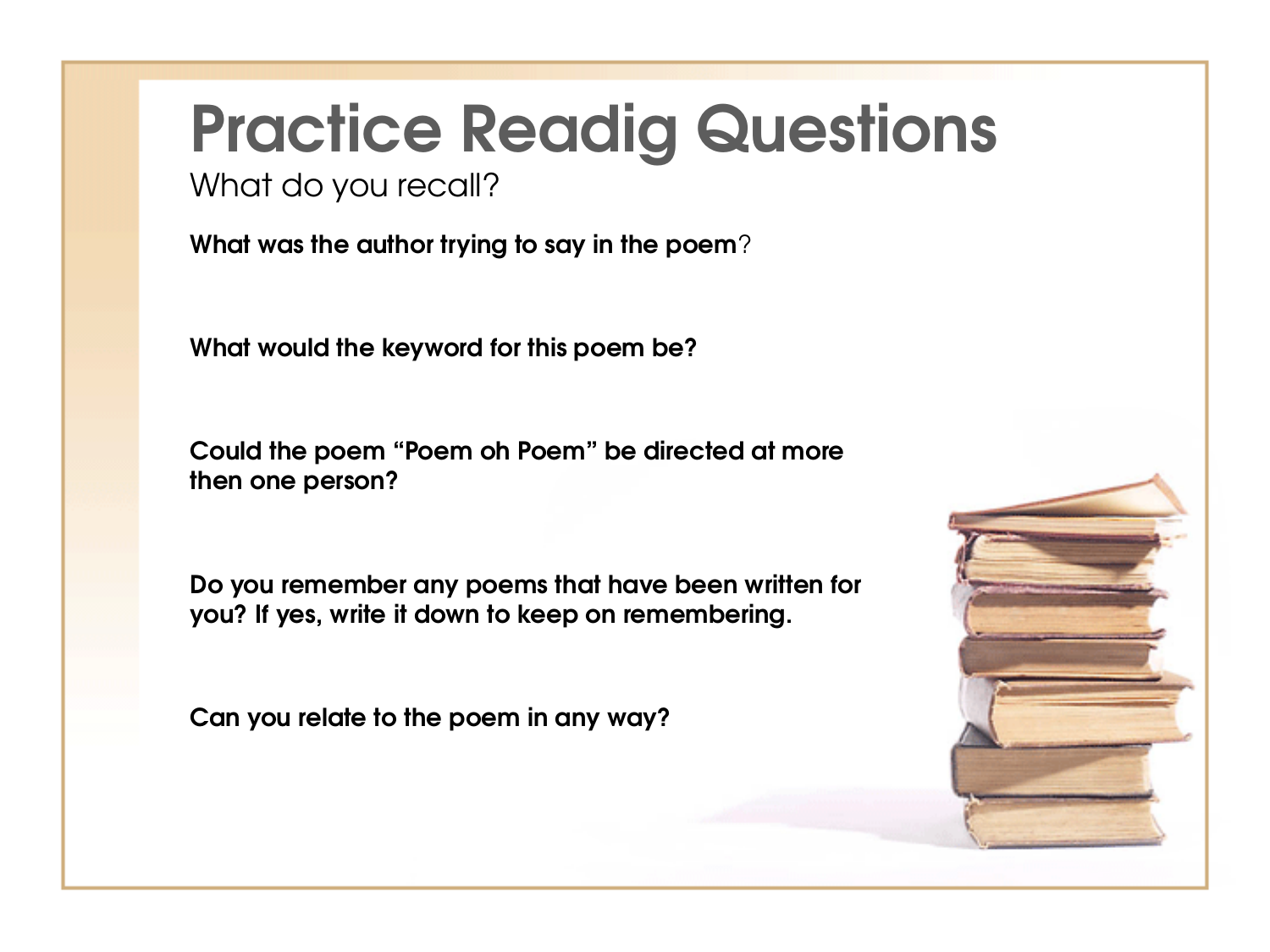

# Practice Readig Questions What do you recall?
What was the author trying to say in the poem?

What would the keyword for this poem be?

Could the poem “Poem oh Poem” be directed at more then one person?

Do you remember any poems that have been written for you? If yes, write it down to keep on remembering.

Can you relate to the poem in any way?